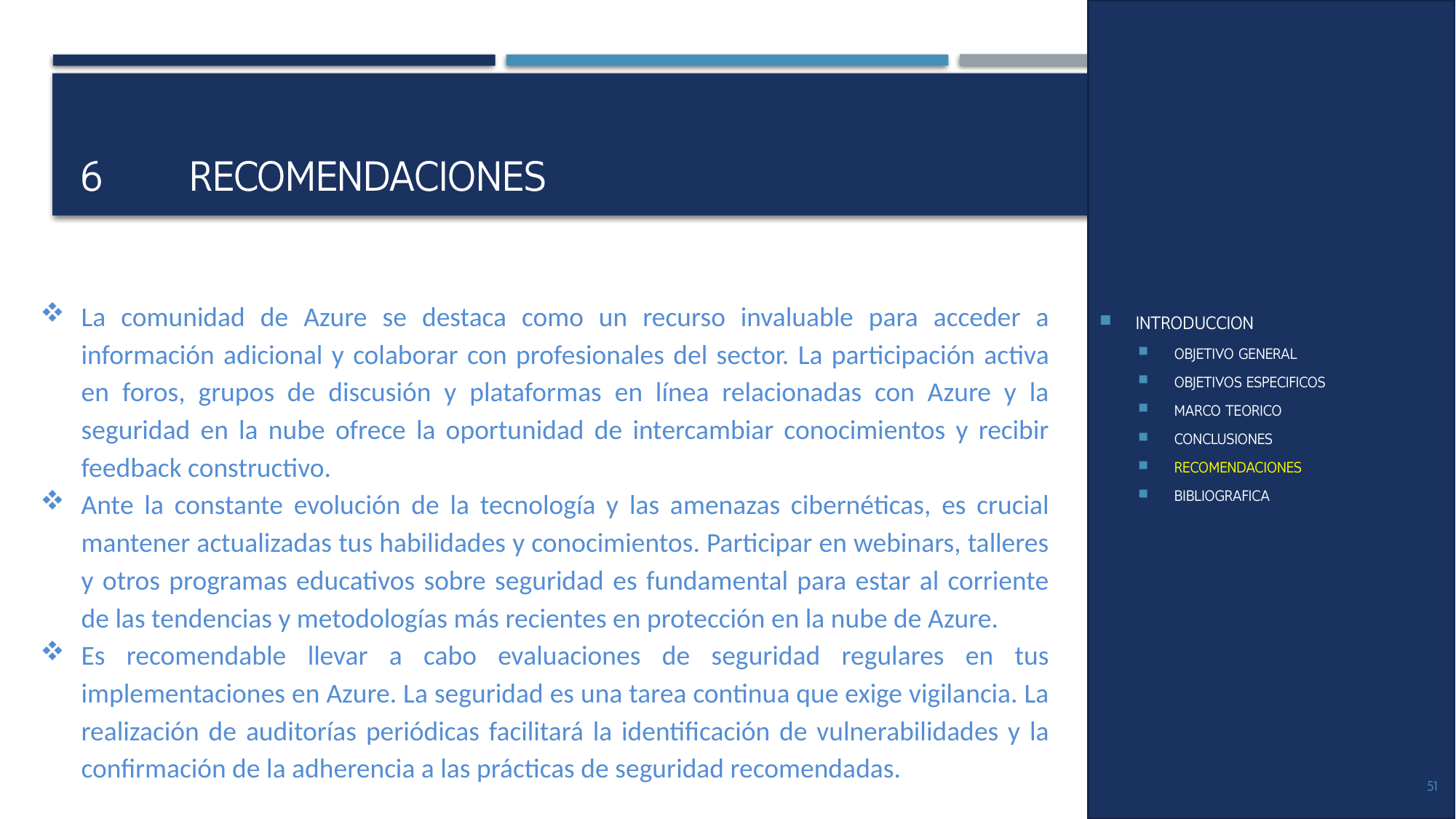

INTRODUCCION
OBJETIVO GENERAL
OBJETIVOS ESPECIFICOS
MARCO TEORICO
CONCLUSIONES
RECOMENDACIONES
BIBLIOGRAFICA
# 6	RECOMENDACIONES
La comunidad de Azure se destaca como un recurso invaluable para acceder a información adicional y colaborar con profesionales del sector. La participación activa en foros, grupos de discusión y plataformas en línea relacionadas con Azure y la seguridad en la nube ofrece la oportunidad de intercambiar conocimientos y recibir feedback constructivo.
Ante la constante evolución de la tecnología y las amenazas cibernéticas, es crucial mantener actualizadas tus habilidades y conocimientos. Participar en webinars, talleres y otros programas educativos sobre seguridad es fundamental para estar al corriente de las tendencias y metodologías más recientes en protección en la nube de Azure.
Es recomendable llevar a cabo evaluaciones de seguridad regulares en tus implementaciones en Azure. La seguridad es una tarea continua que exige vigilancia. La realización de auditorías periódicas facilitará la identificación de vulnerabilidades y la confirmación de la adherencia a las prácticas de seguridad recomendadas.
51